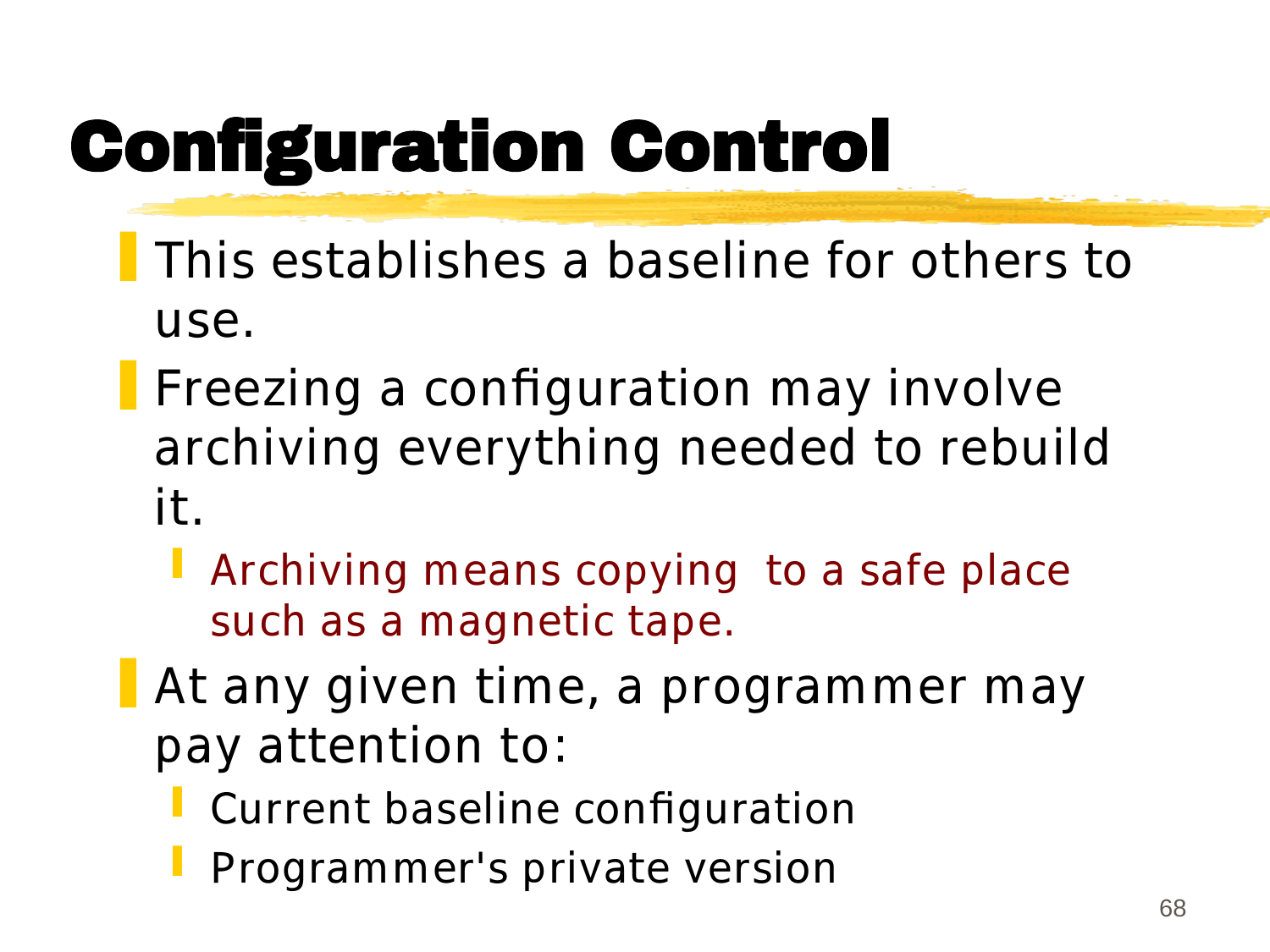

# Configuration Control
This establishes a baseline for others to use.
Freezing a configuration may involve archiving everything needed to rebuild it.
Archiving means copying  to a safe place such as a magnetic tape.
At any given time, a programmer may pay attention to:
Current baseline configuration
Programmer's private version
68